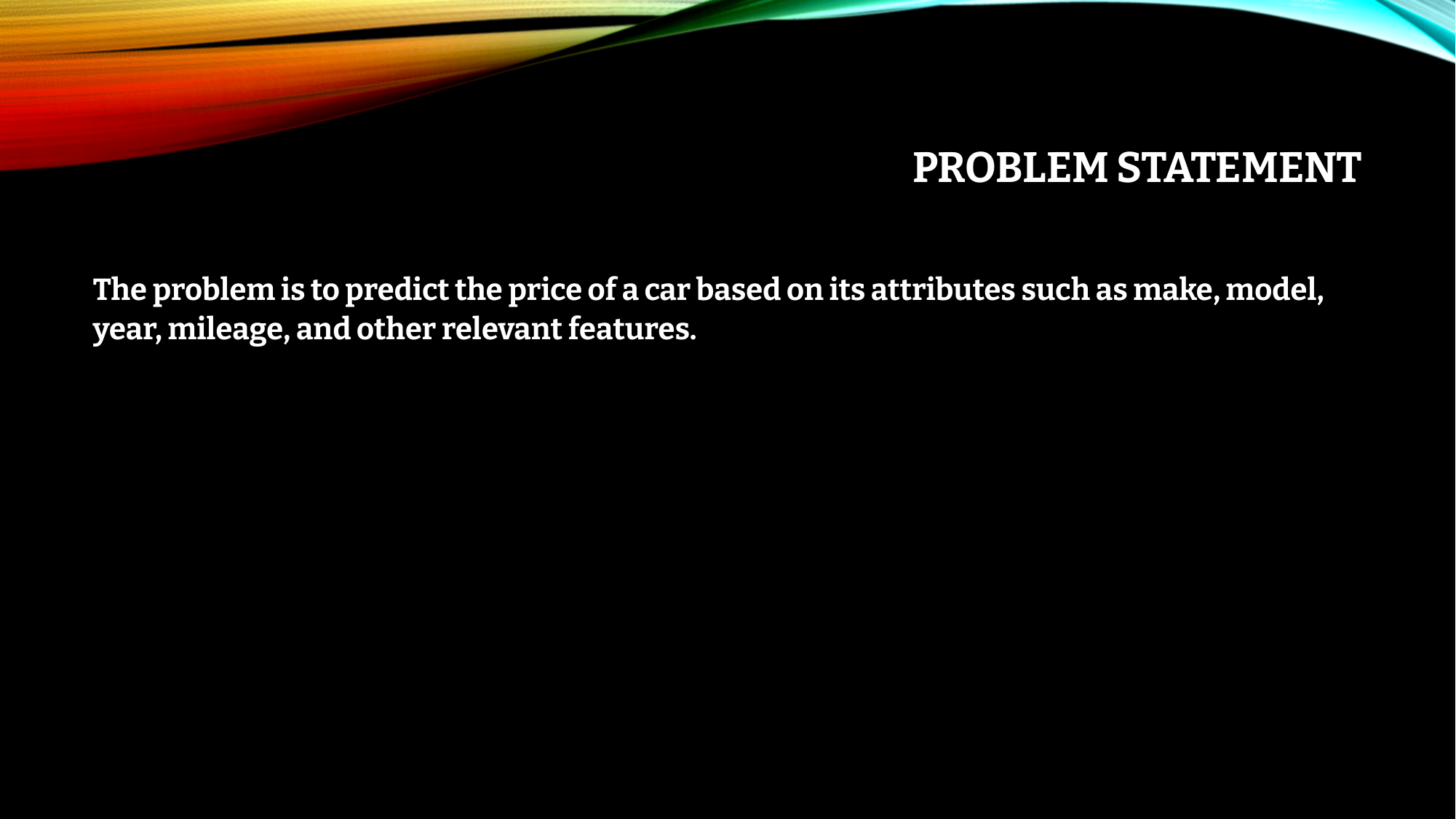

# Problem Statement
The problem is to predict the price of a car based on its attributes such as make, model, year, mileage, and other relevant features.